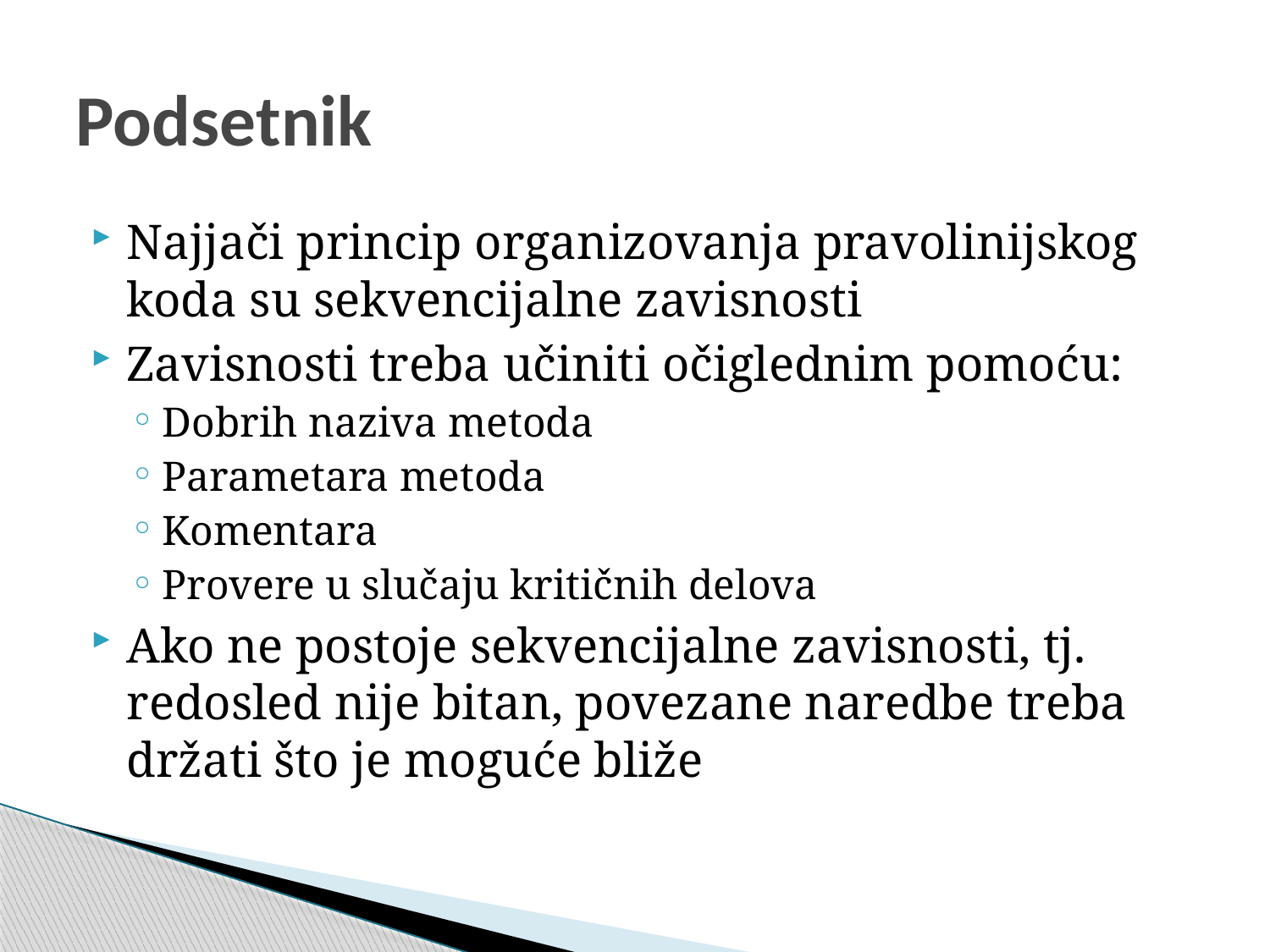

# Podsetnik
Najjači princip organizovanja pravolinijskog koda su sekvencijalne zavisnosti
Zavisnosti treba učiniti očiglednim pomoću:
Dobrih naziva metoda
Parametara metoda
Komentara
Provere u slučaju kritičnih delova
Ako ne postoje sekvencijalne zavisnosti, tj. redosled nije bitan, povezane naredbe treba držati što je moguće bliže